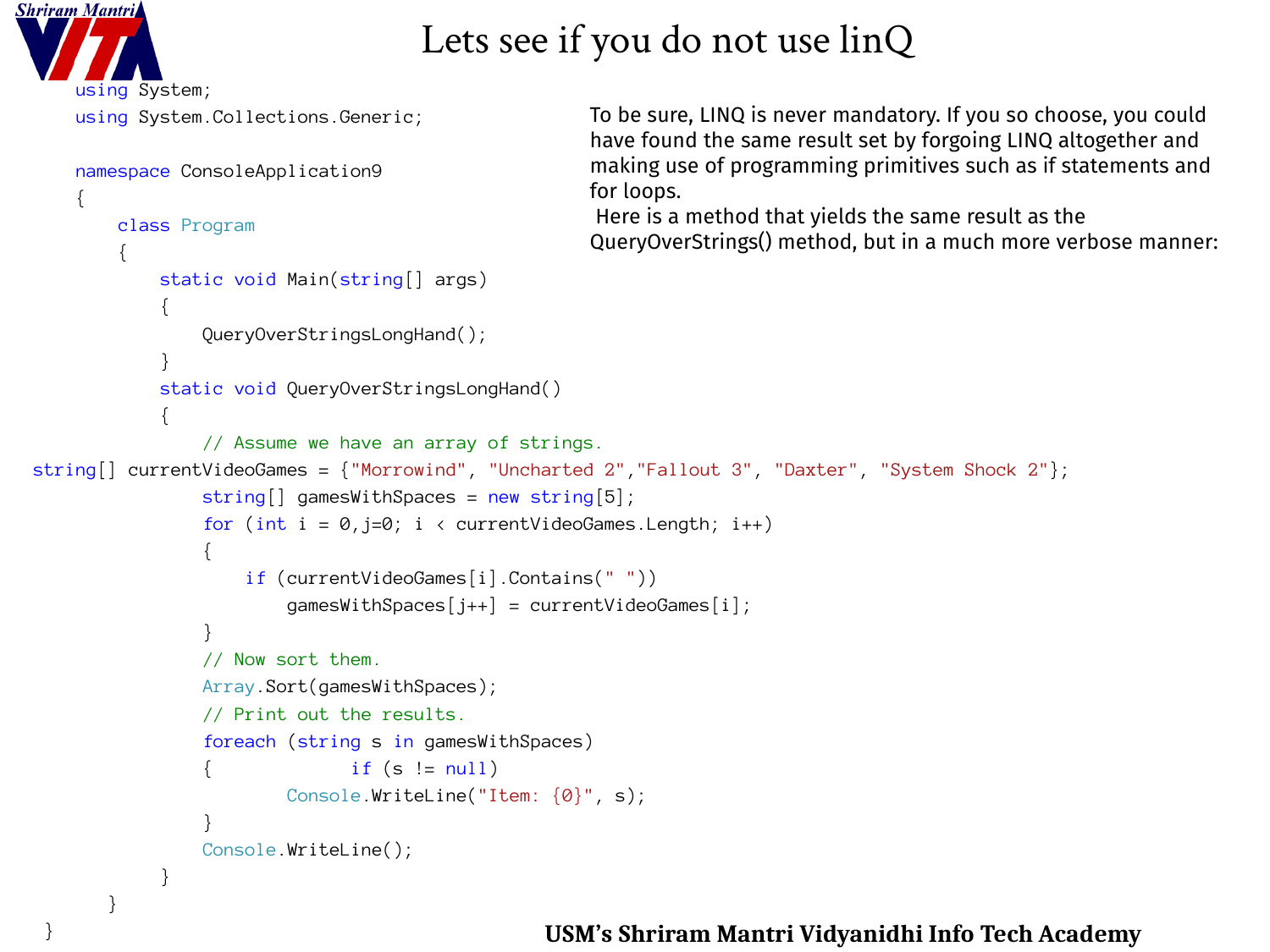

# Lets see if you do not use linQ
    using System;
    using System.Collections.Generic;

    namespace ConsoleApplication9
    {
        class Program
        {
            static void Main(string[] args)
            {
                QueryOverStringsLongHand();
            }
            static void QueryOverStringsLongHand()
            {
                // Assume we have an array of strings.
string[] currentVideoGames = {"Morrowind", "Uncharted 2","Fallout 3", "Daxter", "System Shock 2"};
                string[] gamesWithSpaces = new string[5];
                for (int i = 0,j=0; i < currentVideoGames.Length; i++)
                {
                    if (currentVideoGames[i].Contains(" "))
                        gamesWithSpaces[j++] = currentVideoGames[i];
                }
                // Now sort them.
                Array.Sort(gamesWithSpaces);
                // Print out the results.
                foreach (string s in gamesWithSpaces)
                {             if (s != null)
                        Console.WriteLine("Item: {0}", s);
                }
                Console.WriteLine();
            }
       }
 }
To be sure, LINQ is never mandatory. If you so choose, you could have found the same result set by forgoing LINQ altogether and making use of programming primitives such as if statements and for loops.
 Here is a method that yields the same result as the QueryOverStrings() method, but in a much more verbose manner: